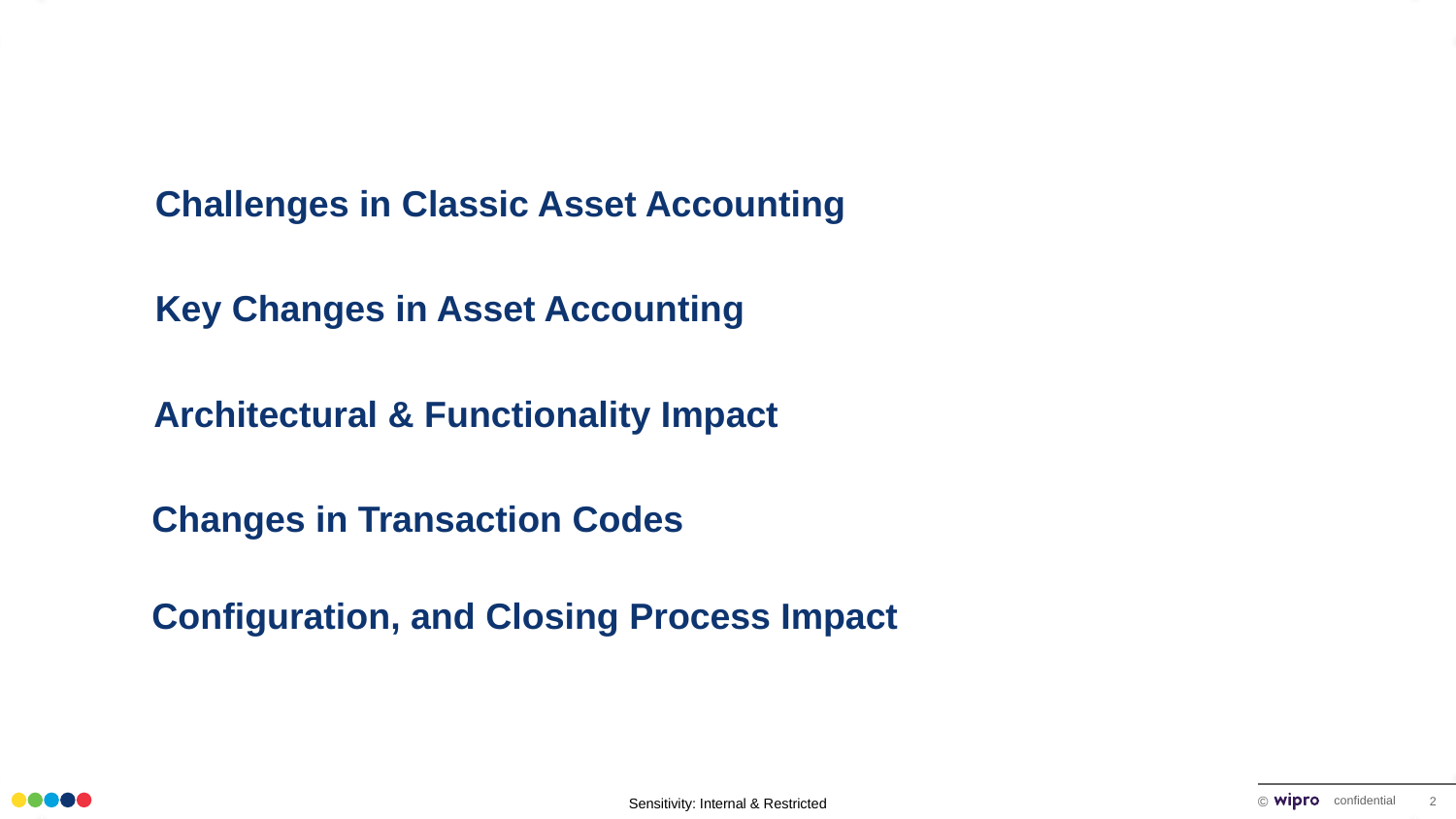

#
 Challenges in Classic Asset Accounting

Key Changes in Asset Accounting

Architectural & Functionality Impact

Changes in Transaction Codes
Configuration, and Closing Process Impact